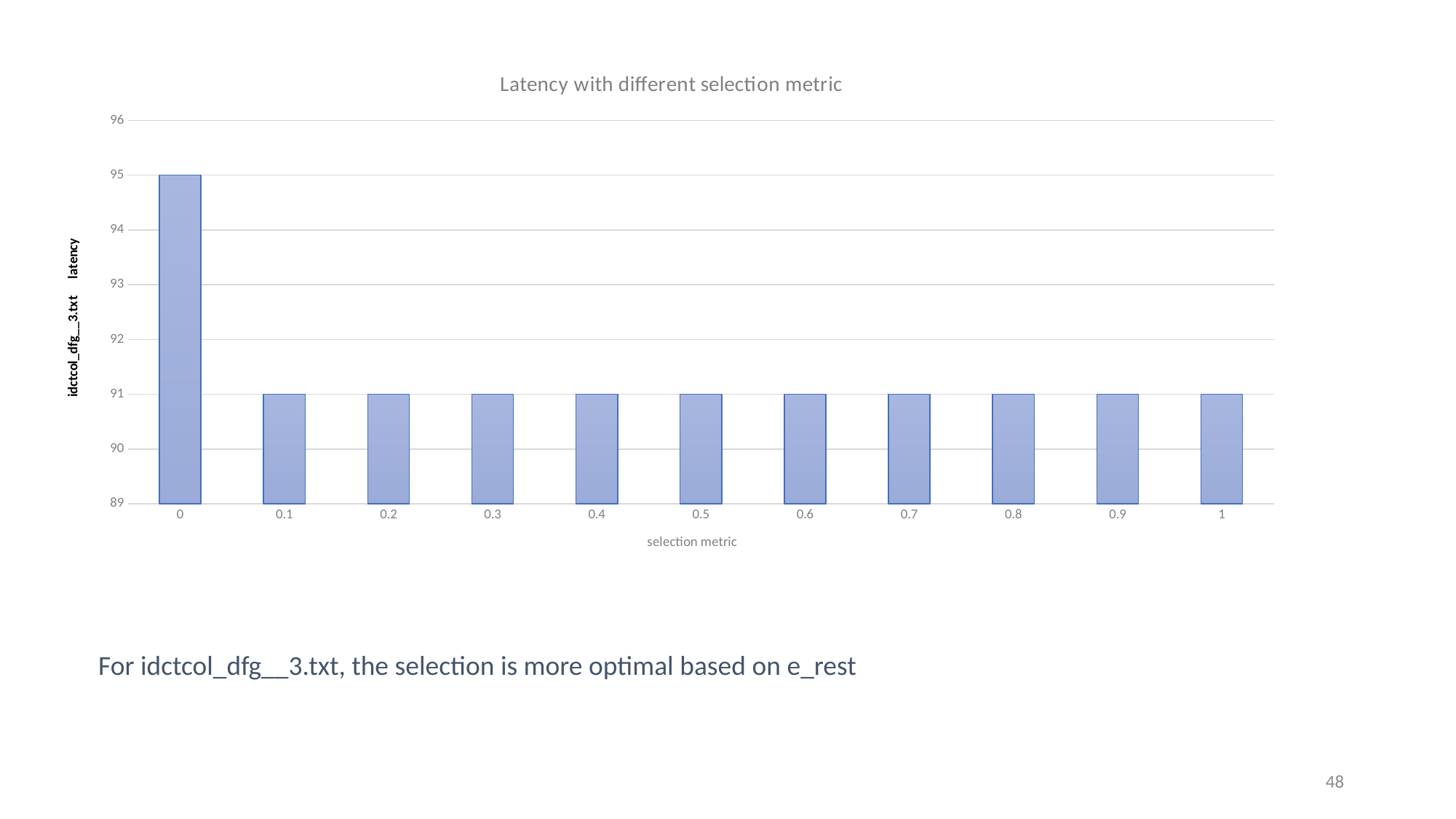

### Chart: Latency with different selection metric

| Category |  |
|---|---|
| 0 | 95.0 |
| 0.1 | 91.0 |
| 0.2 | 91.0 |
| 0.3 | 91.0 |
| 0.4 | 91.0 |
| 0.5 | 91.0 |
| 0.6 | 91.0 |
| 0.7 | 91.0 |
| 0.8 | 91.0 |
| 0.9 | 91.0 |
| 1 | 91.0 |
For idctcol_dfg__3.txt, the selection is more optimal based on e_rest
48